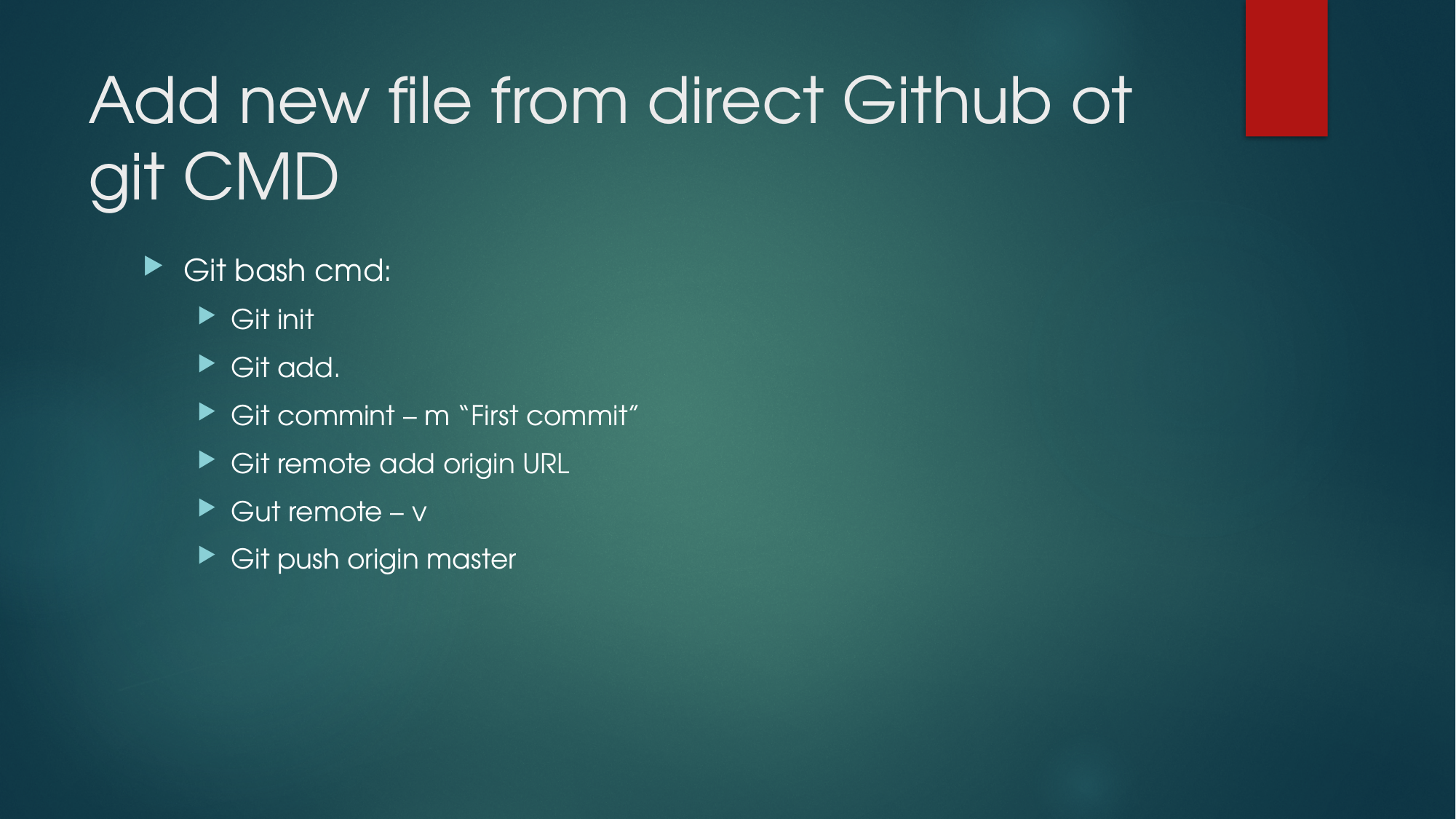

# Add new file from direct Github ot git CMD
Git bash cmd:
Git init
Git add.
Git commint – m “First commit”
Git remote add origin URL
Gut remote – v
Git push origin master